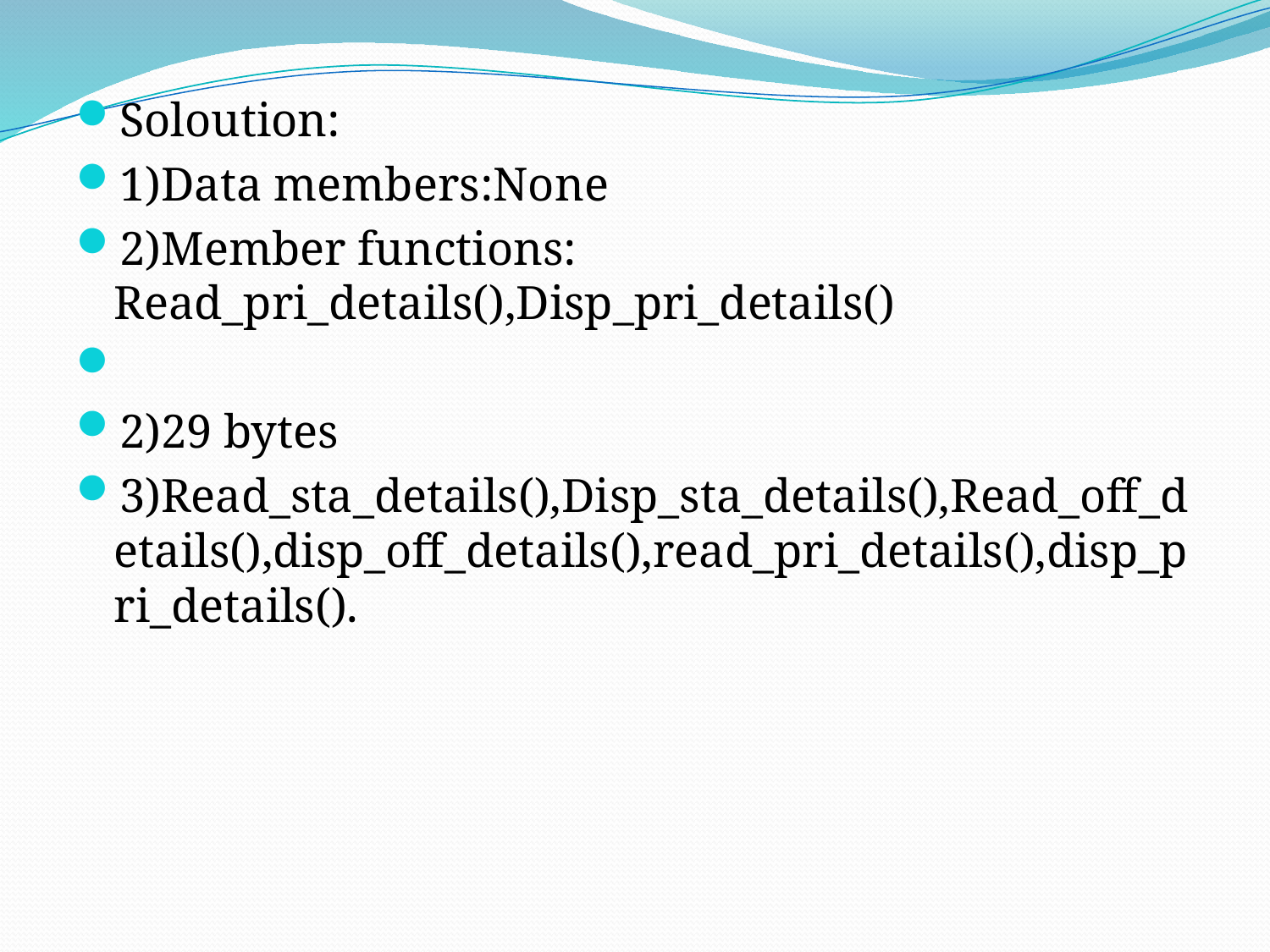

Soloution:
1)Data members:None
2)Member functions: Read_pri_details(),Disp_pri_details()

2)29 bytes
3)Read_sta_details(),Disp_sta_details(),Read_off_details(),disp_off_details(),read_pri_details(),disp_pri_details().